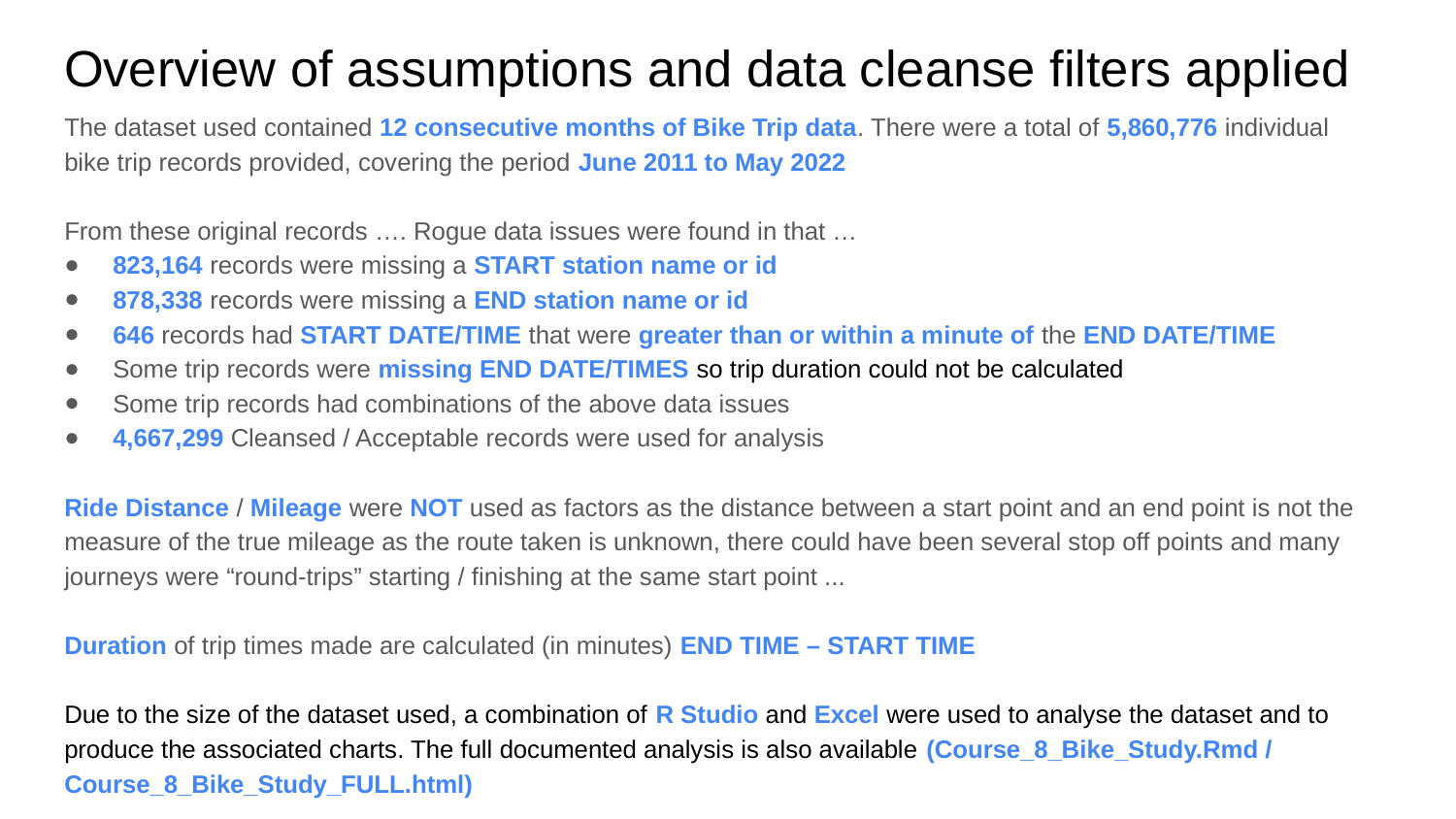

# Overview of assumptions and data cleanse filters applied
The dataset used contained 12 consecutive months of Bike Trip data. There were a total of 5,860,776 individual bike trip records provided, covering the period June 2011 to May 2022

From these original records …. Rogue data issues were found in that …
823,164 records were missing a START station name or id
878,338 records were missing a END station name or id
646 records had START DATE/TIME that were greater than or within a minute of the END DATE/TIME
Some trip records were missing END DATE/TIMES so trip duration could not be calculated
Some trip records had combinations of the above data issues
4,667,299 Cleansed / Acceptable records were used for analysis

Ride Distance / Mileage were NOT used as factors as the distance between a start point and an end point is not the measure of the true mileage as the route taken is unknown, there could have been several stop off points and many journeys were “round-trips” starting / finishing at the same start point ...

Duration of trip times made are calculated (in minutes) END TIME – START TIME

Due to the size of the dataset used, a combination of R Studio and Excel were used to analyse the dataset and to produce the associated charts. The full documented analysis is also available (Course_8_Bike_Study.Rmd / Course_8_Bike_Study_FULL.html)